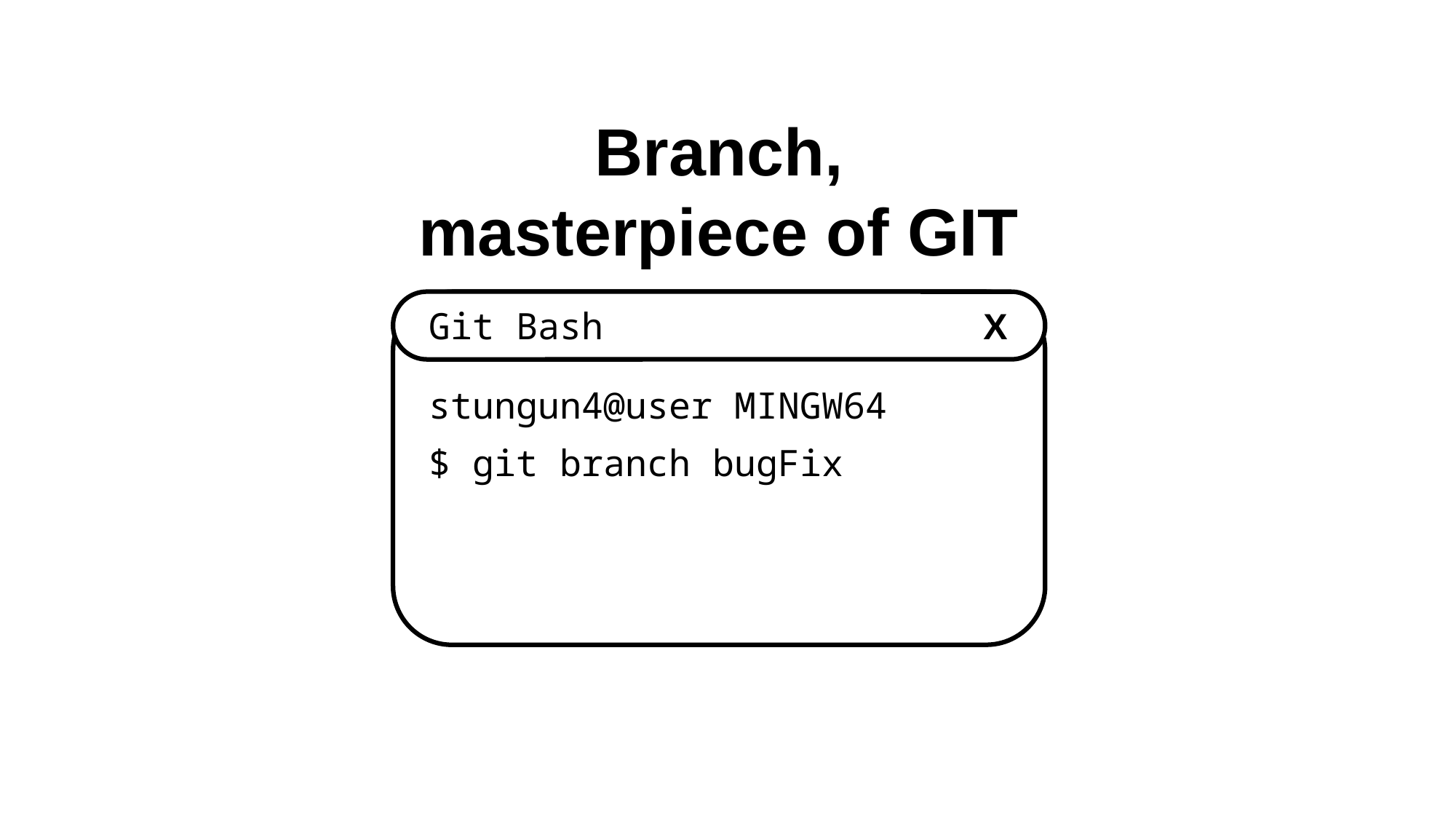

Branch,
masterpiece of GIT

Git Bash
X
stungun4@user MINGW64
$ git branch bugFix